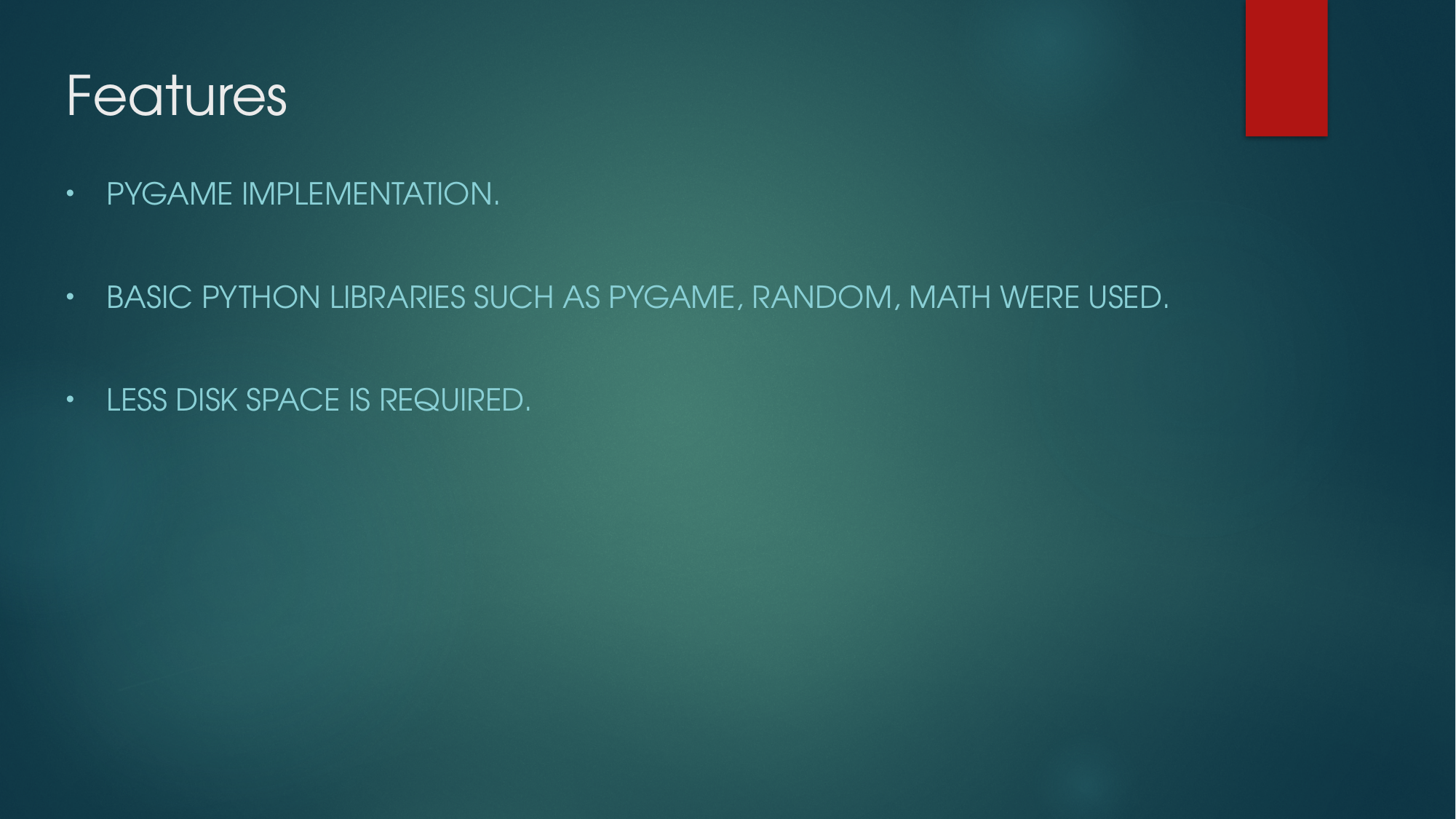

# Features
Pygame Implementation.

Basic python libraries such as pygame, random, math were used.

Less disk space is required.